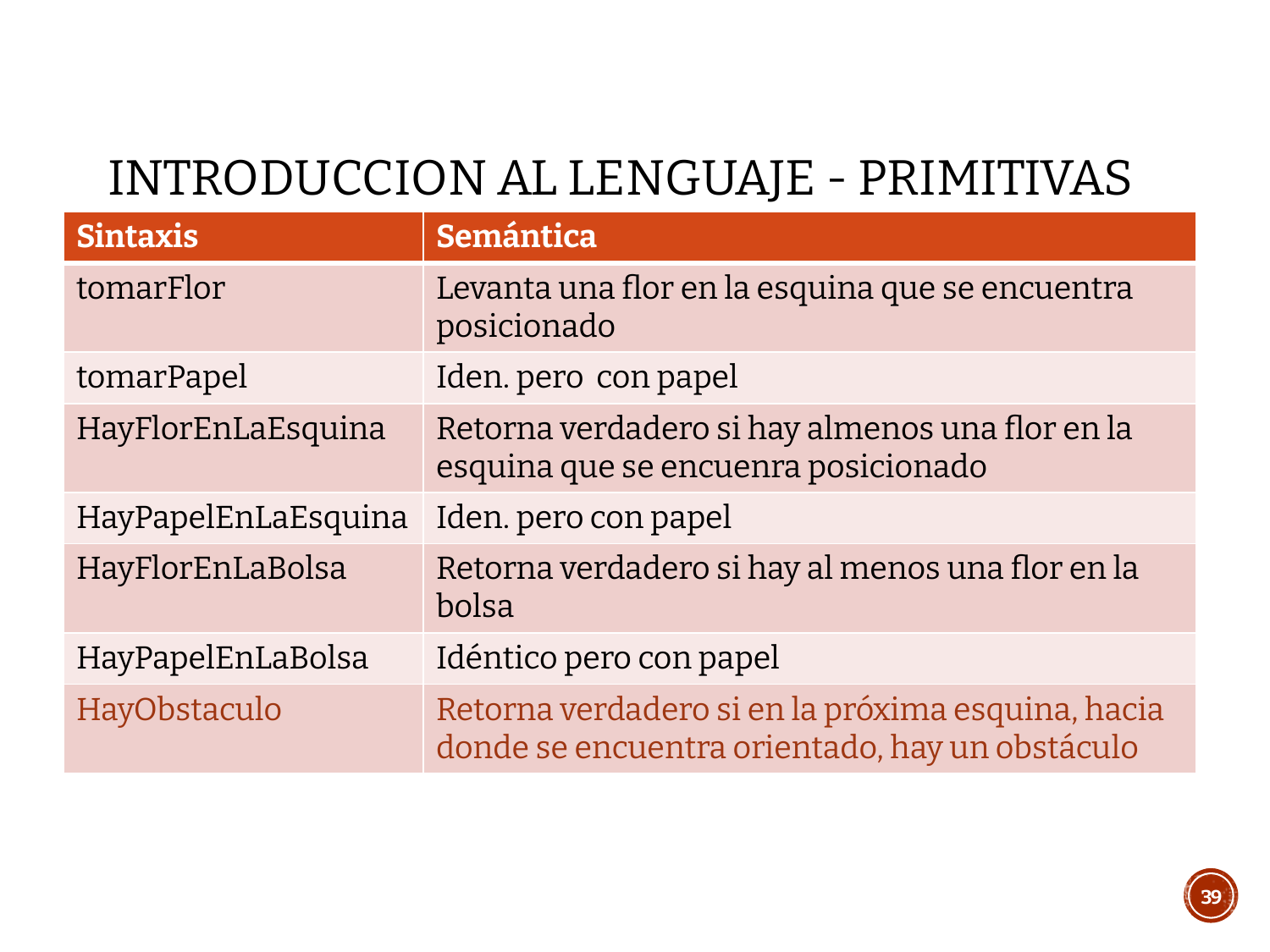

# INTRODUCCION AL LENGUAJE - PRIMITIVAS
| Sintaxis | Semántica |
| --- | --- |
| tomarFlor | Levanta una flor en la esquina que se encuentra posicionado |
| tomarPapel | Iden. pero con papel |
| HayFlorEnLaEsquina | Retorna verdadero si hay almenos una flor en la esquina que se encuenra posicionado |
| HayPapelEnLaEsquina | Iden. pero con papel |
| HayFlorEnLaBolsa | Retorna verdadero si hay al menos una flor en la bolsa |
| HayPapelEnLaBolsa | Idéntico pero con papel |
| HayObstaculo | Retorna verdadero si en la próxima esquina, hacia donde se encuentra orientado, hay un obstáculo |

39